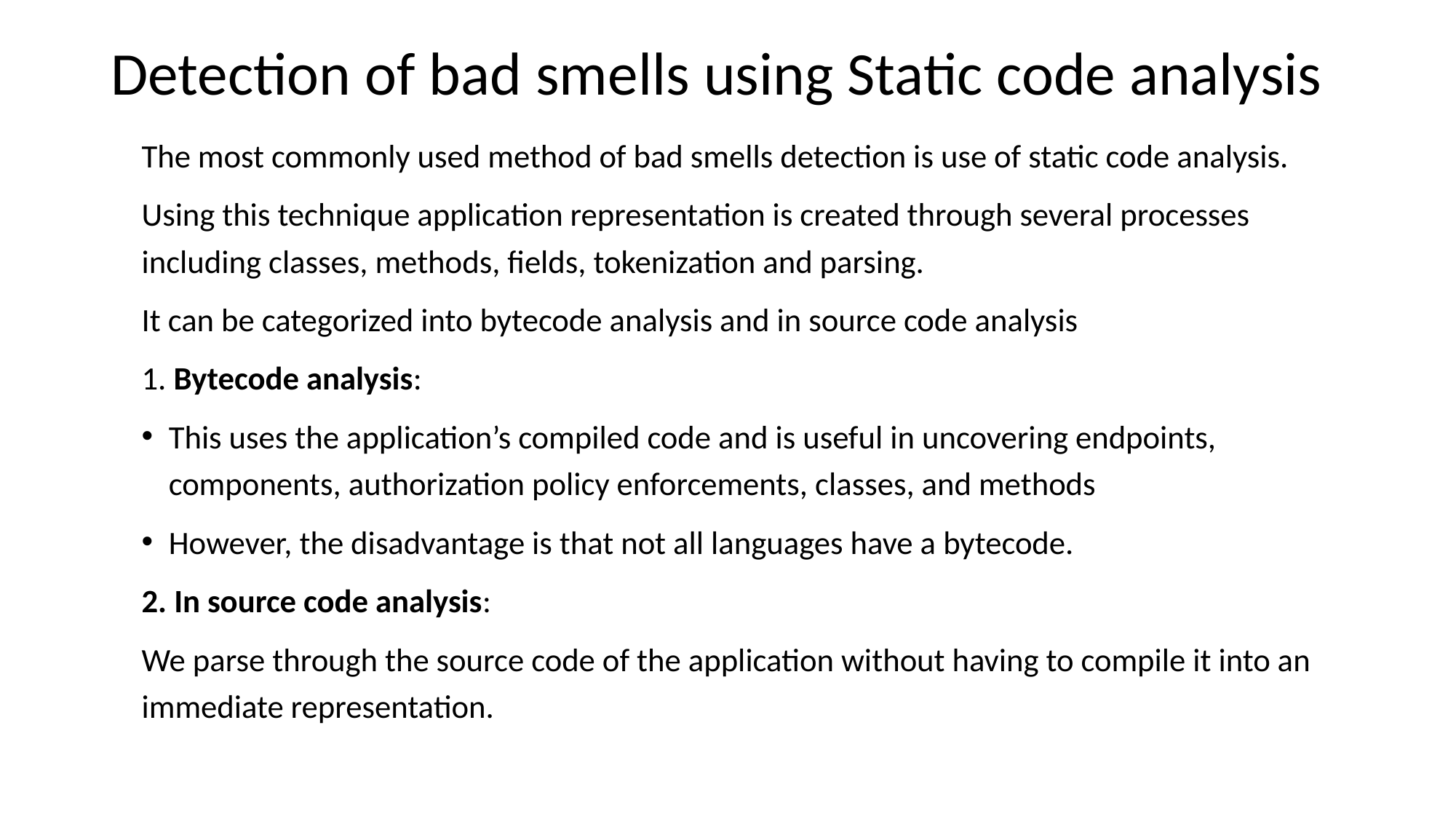

# Detection of bad smells using Static code analysis
The most commonly used method of bad smells detection is use of static code analysis.
Using this technique application representation is created through several processes including classes, methods, fields, tokenization and parsing.
It can be categorized into bytecode analysis and in source code analysis
1. Bytecode analysis:
This uses the application’s compiled code and is useful in uncovering endpoints, components, authorization policy enforcements, classes, and methods
However, the disadvantage is that not all languages have a bytecode.
2. In source code analysis:
We parse through the source code of the application without having to compile it into an immediate representation.